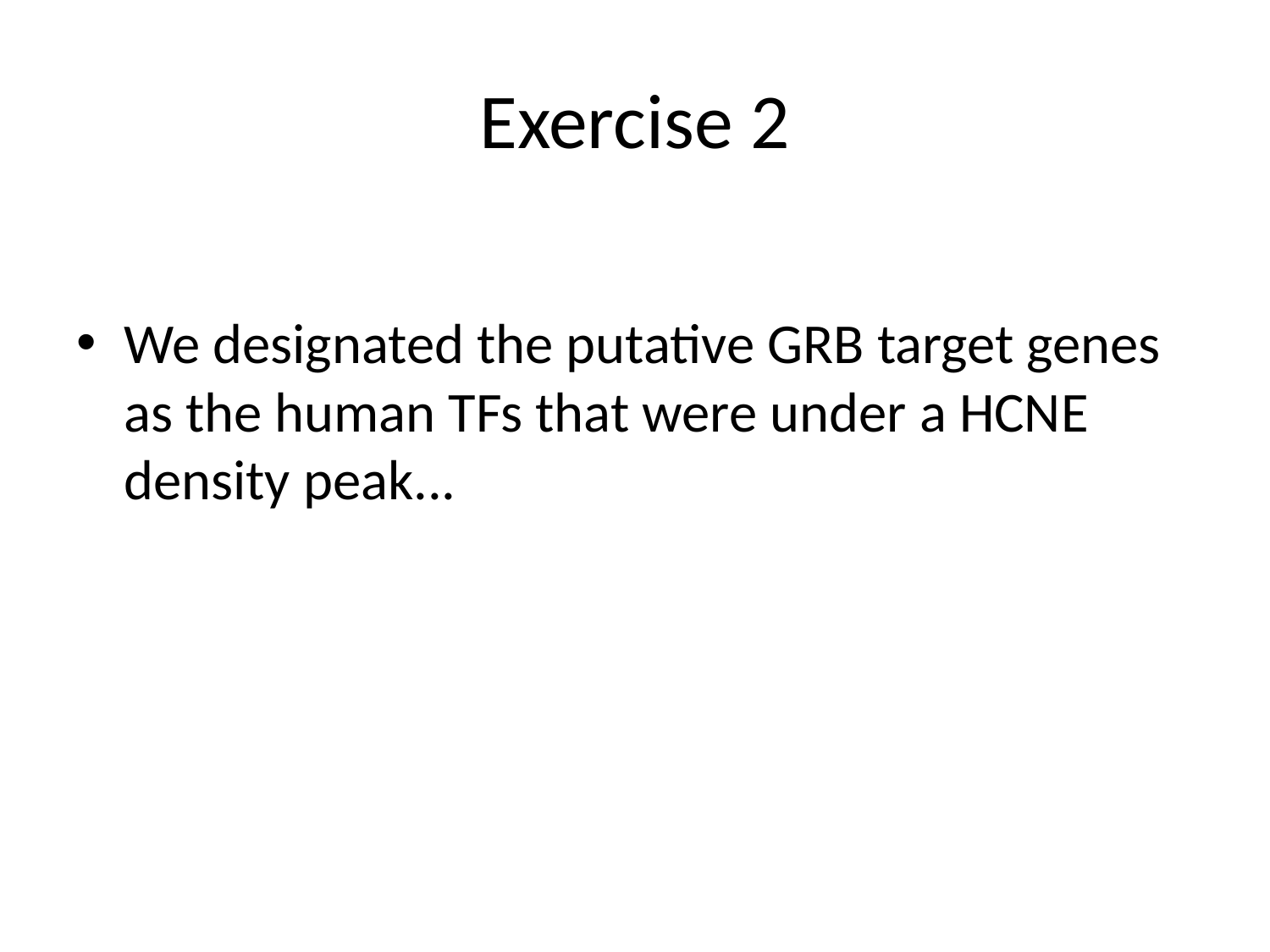

# Exercise 2

We designated the putative GRB target genes as the human TFs that were under a HCNE density peak...